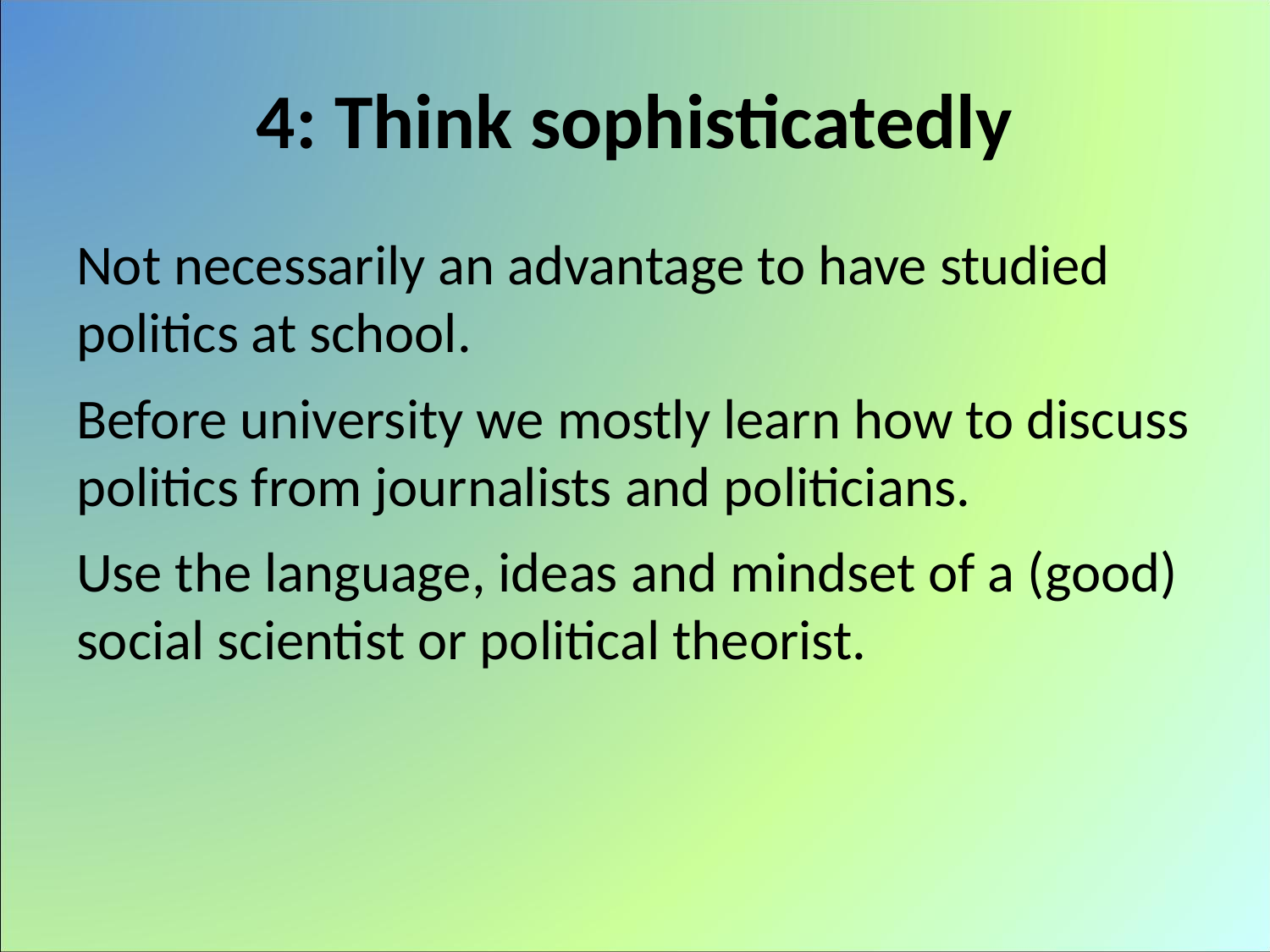

# 4: Think sophisticatedly
Not necessarily an advantage to have studied politics at school.
Before university we mostly learn how to discuss politics from journalists and politicians.
Use the language, ideas and mindset of a (good) social scientist or political theorist.